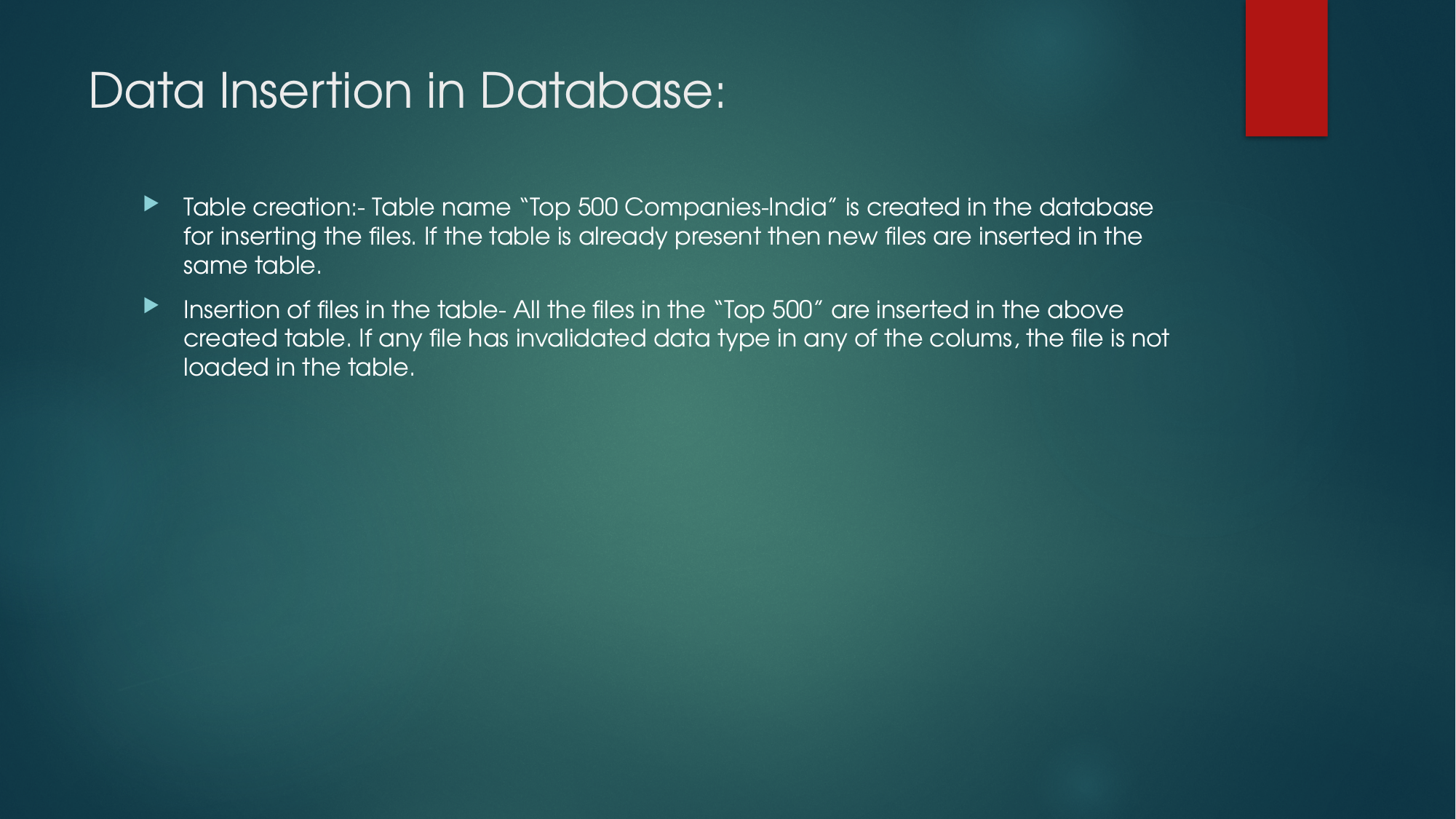

# Data Insertion in Database:
Table creation:- Table name “Top 500 Companies-India” is created in the database for inserting the files. If the table is already present then new files are inserted in the same table.
Insertion of files in the table- All the files in the “Top 500” are inserted in the above created table. If any file has invalidated data type in any of the colums, the file is not loaded in the table.